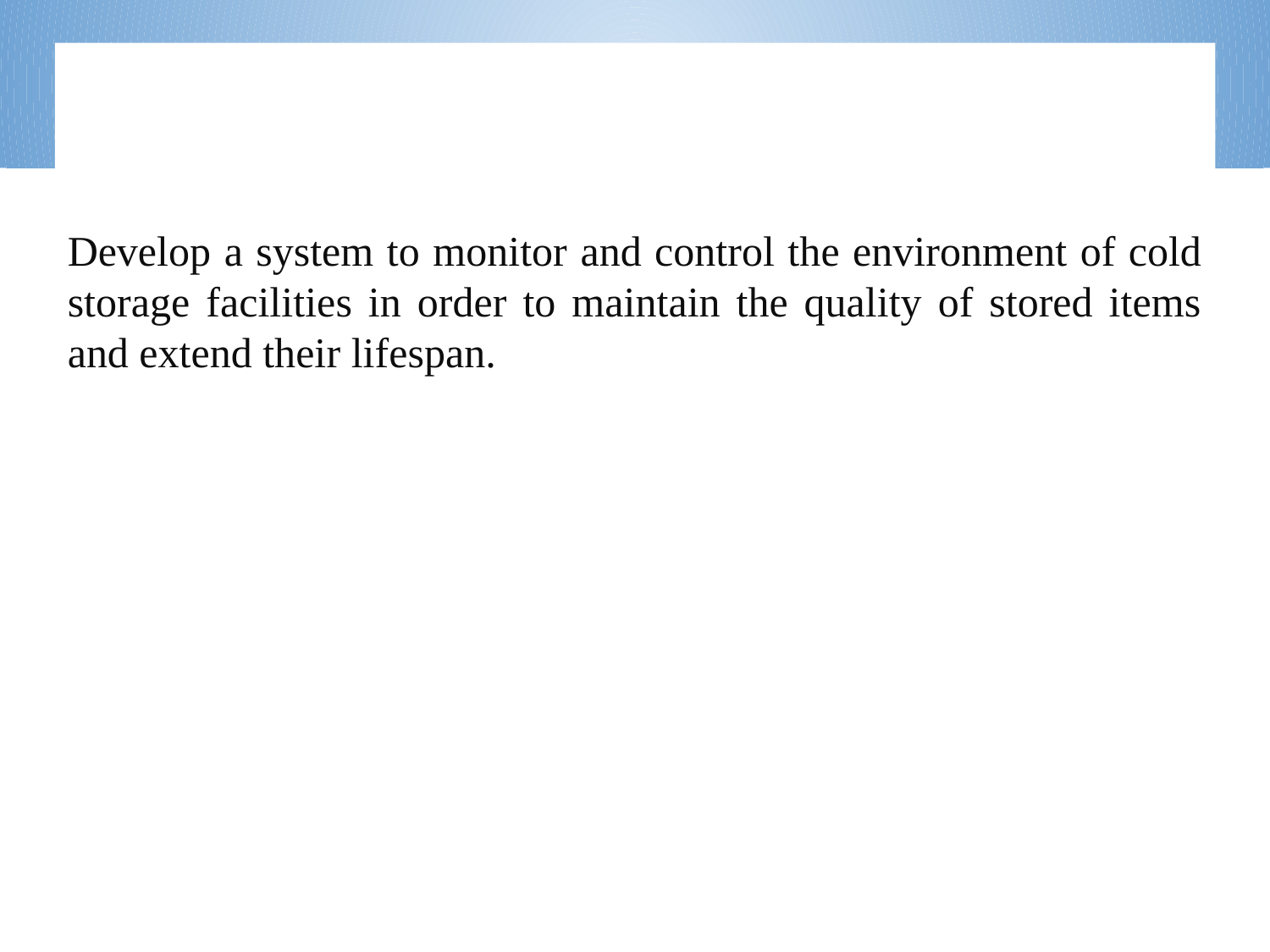

# Problem Statement
Develop a system to monitor and control the environment of cold storage facilities in order to maintain the quality of stored items and extend their lifespan.